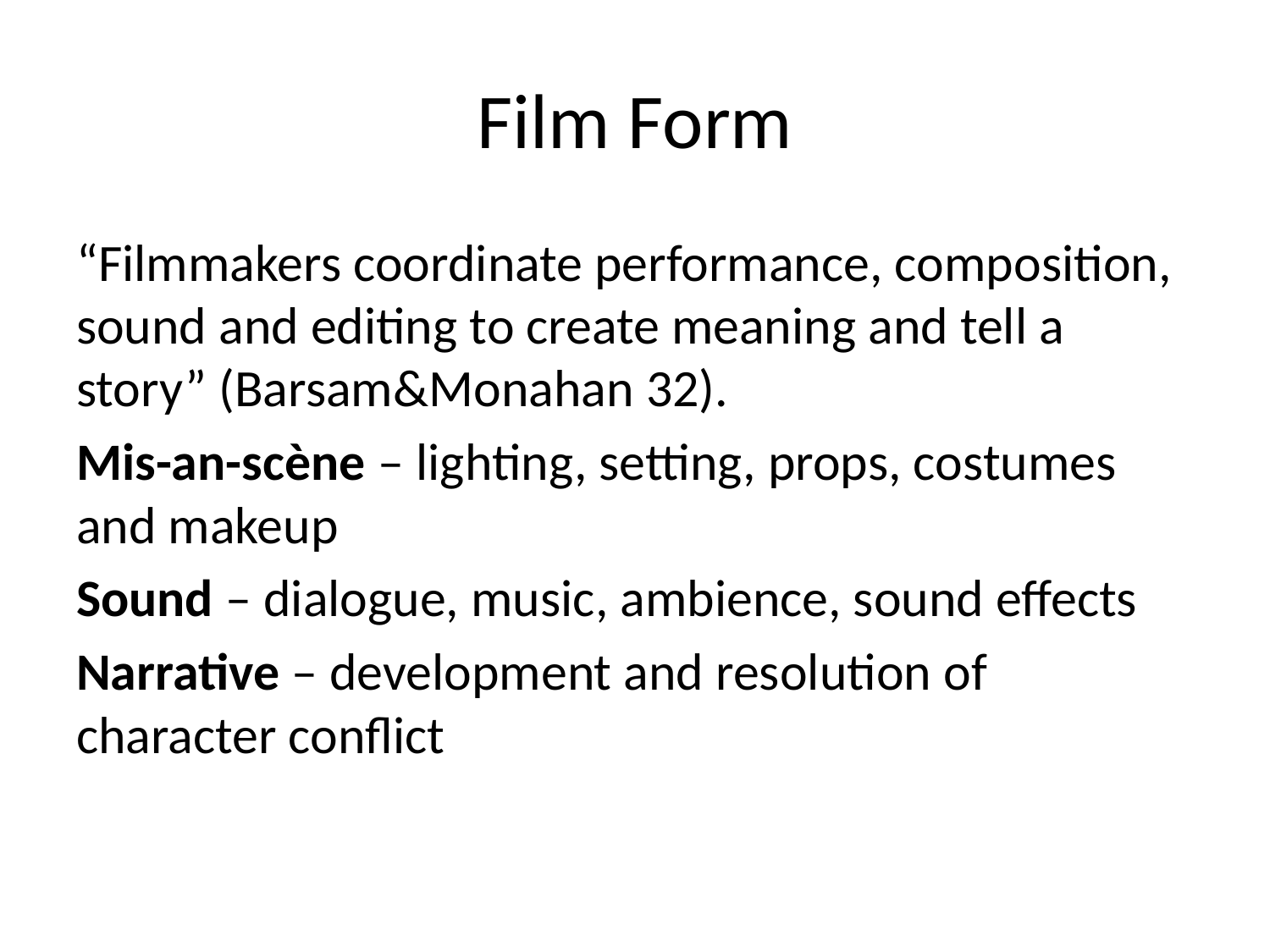

# Film Form
“Filmmakers coordinate performance, composition, sound and editing to create meaning and tell a story” (Barsam&Monahan 32).
Mis-an-scène – lighting, setting, props, costumes and makeup
Sound – dialogue, music, ambience, sound effects
Narrative – development and resolution of character conflict